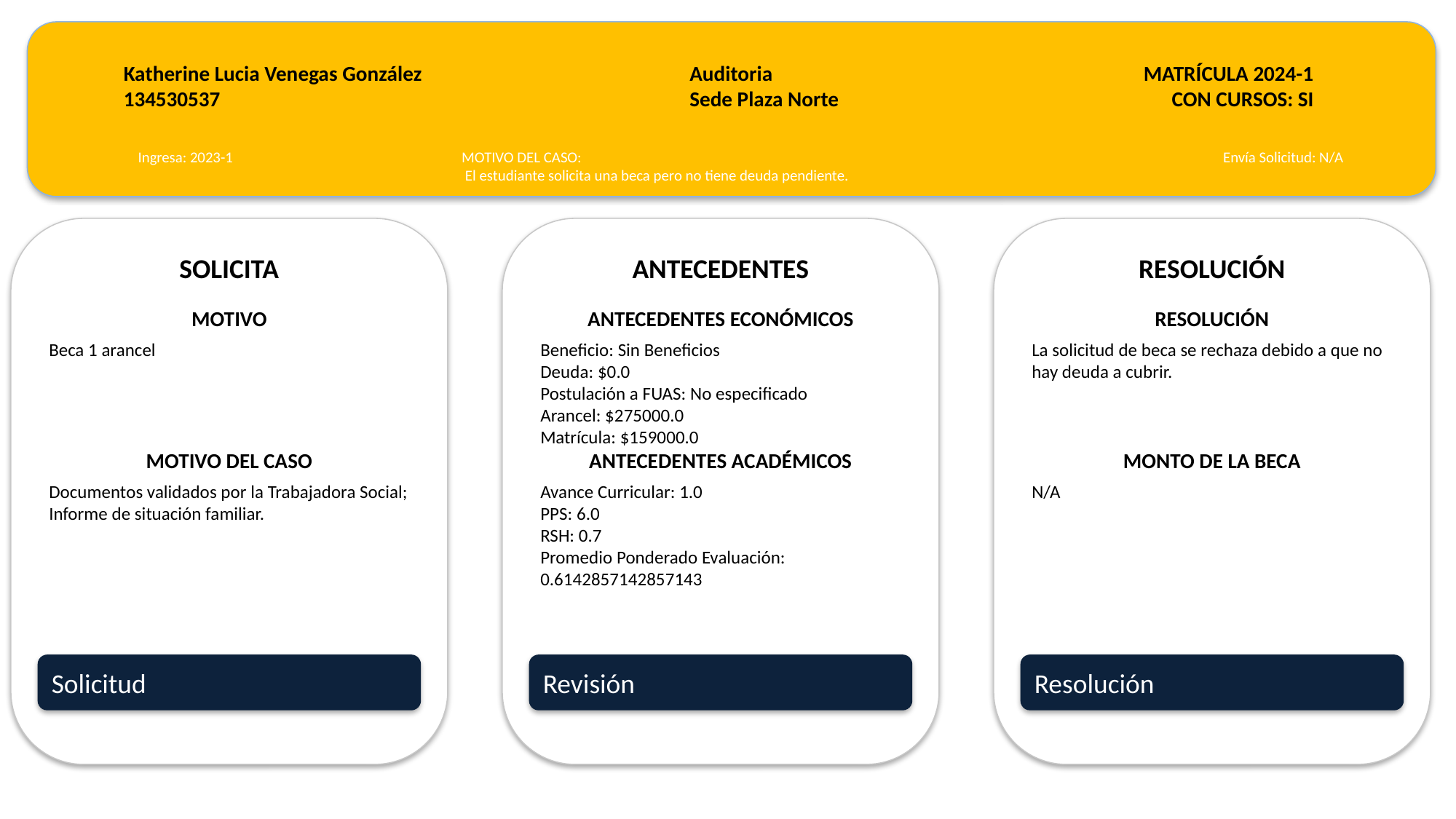

Katherine Lucia Venegas González
134530537

Auditoria
Sede Plaza Norte

MATRÍCULA 2024-1
CON CURSOS: SI

Ingresa: 2023-1

MOTIVO DEL CASO:
 El estudiante solicita una beca pero no tiene deuda pendiente.

Envía Solicitud: N/A

SOLICITA
ANTECEDENTES
RESOLUCIÓN
MOTIVO
ANTECEDENTES ECONÓMICOS
RESOLUCIÓN
Beca 1 arancel
Beneficio: Sin Beneficios
Deuda: $0.0
Postulación a FUAS: No especificado
Arancel: $275000.0
Matrícula: $159000.0
La solicitud de beca se rechaza debido a que no hay deuda a cubrir.
MOTIVO DEL CASO
ANTECEDENTES ACADÉMICOS
MONTO DE LA BECA
Documentos validados por la Trabajadora Social; Informe de situación familiar.
Avance Curricular: 1.0
PPS: 6.0
RSH: 0.7
Promedio Ponderado Evaluación: 0.6142857142857143
N/A
Solicitud
Revisión
Resolución